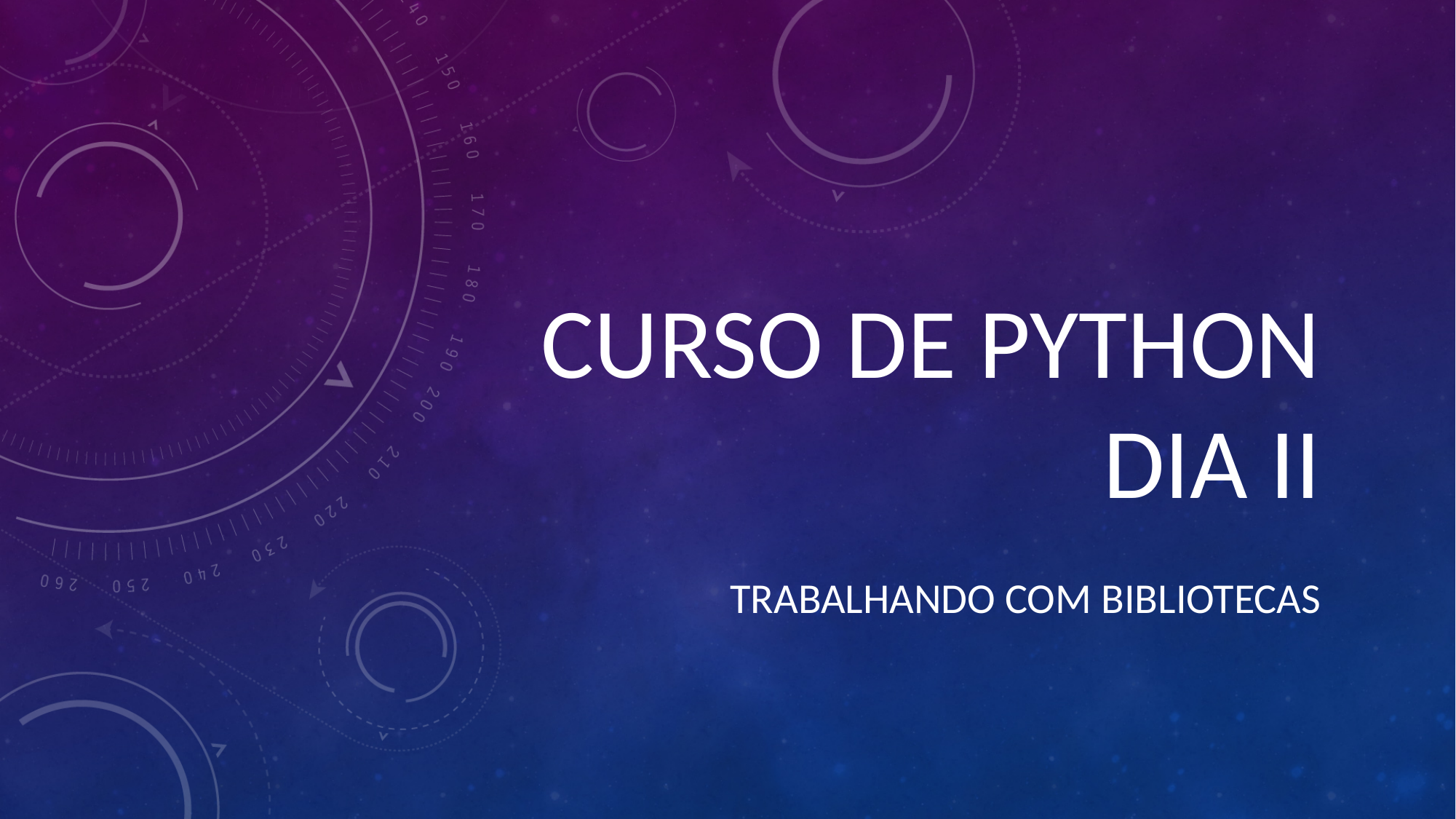

# Curso de Python Dia II
Trabalhando com bibliotecas